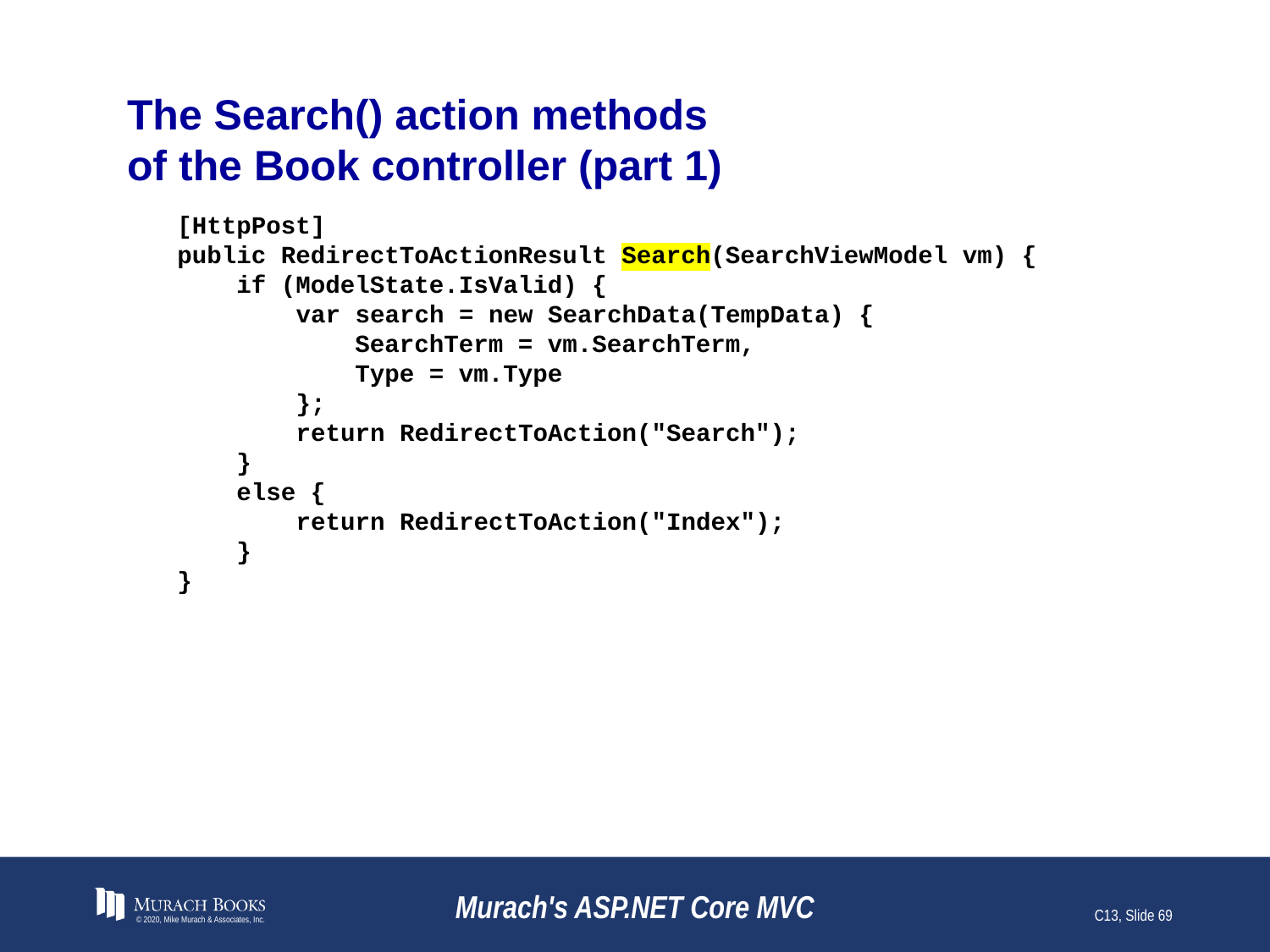

# The Search() action methods of the Book controller (part 1)
[HttpPost]
public RedirectToActionResult Search(SearchViewModel vm) {
    if (ModelState.IsValid) {
        var search = new SearchData(TempData) {
            SearchTerm = vm.SearchTerm,
            Type = vm.Type
        };
        return RedirectToAction("Search");
    }
    else {
        return RedirectToAction("Index");
    }
}

© 2020, Mike Murach & Associates, Inc.
Murach's ASP.NET Core MVC

C13, Slide 69